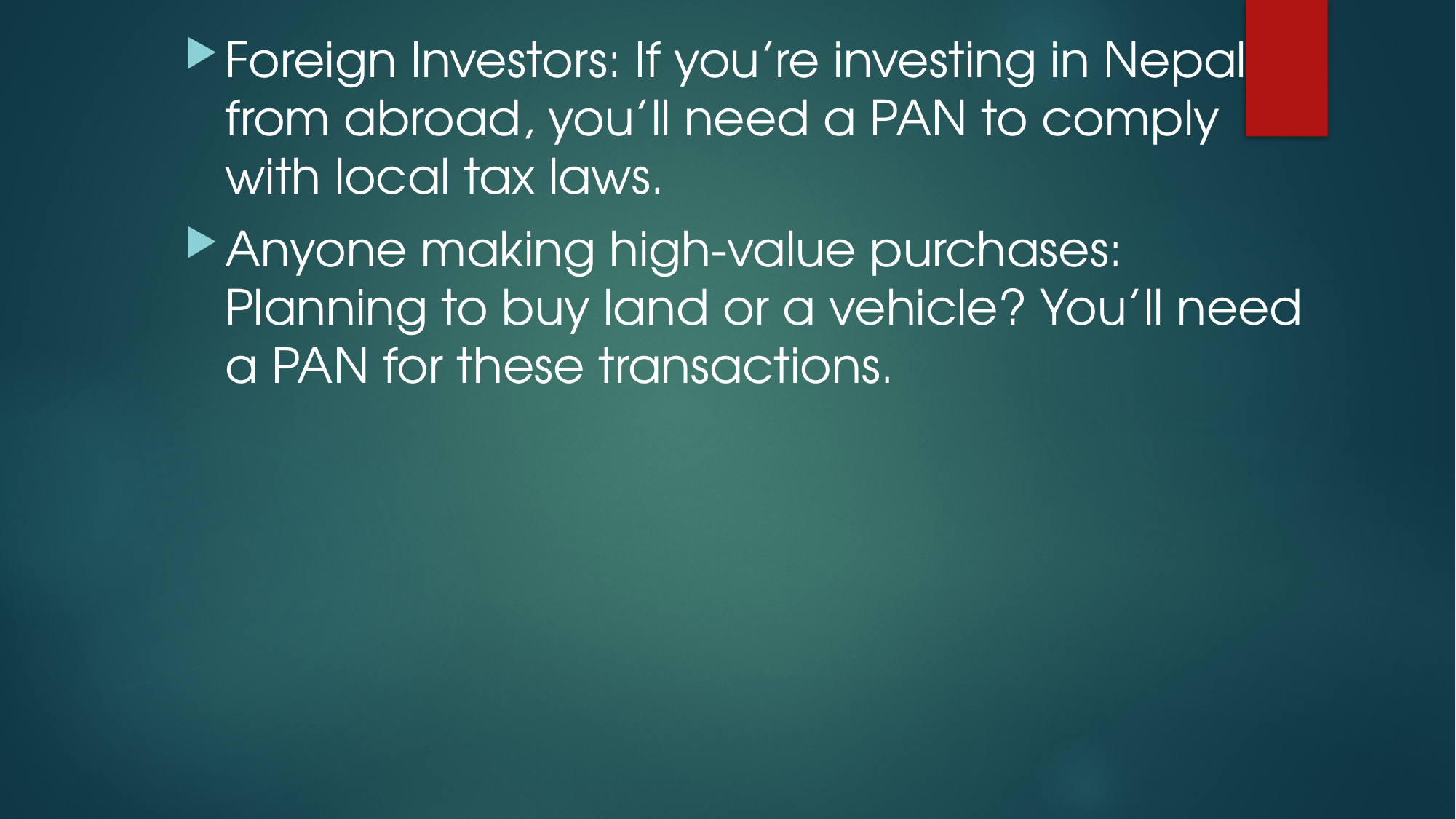

Foreign Investors: If you’re investing in Nepal from abroad, you’ll need a PAN to comply with local tax laws.
Anyone making high-value purchases: Planning to buy land or a vehicle? You’ll need a PAN for these transactions.